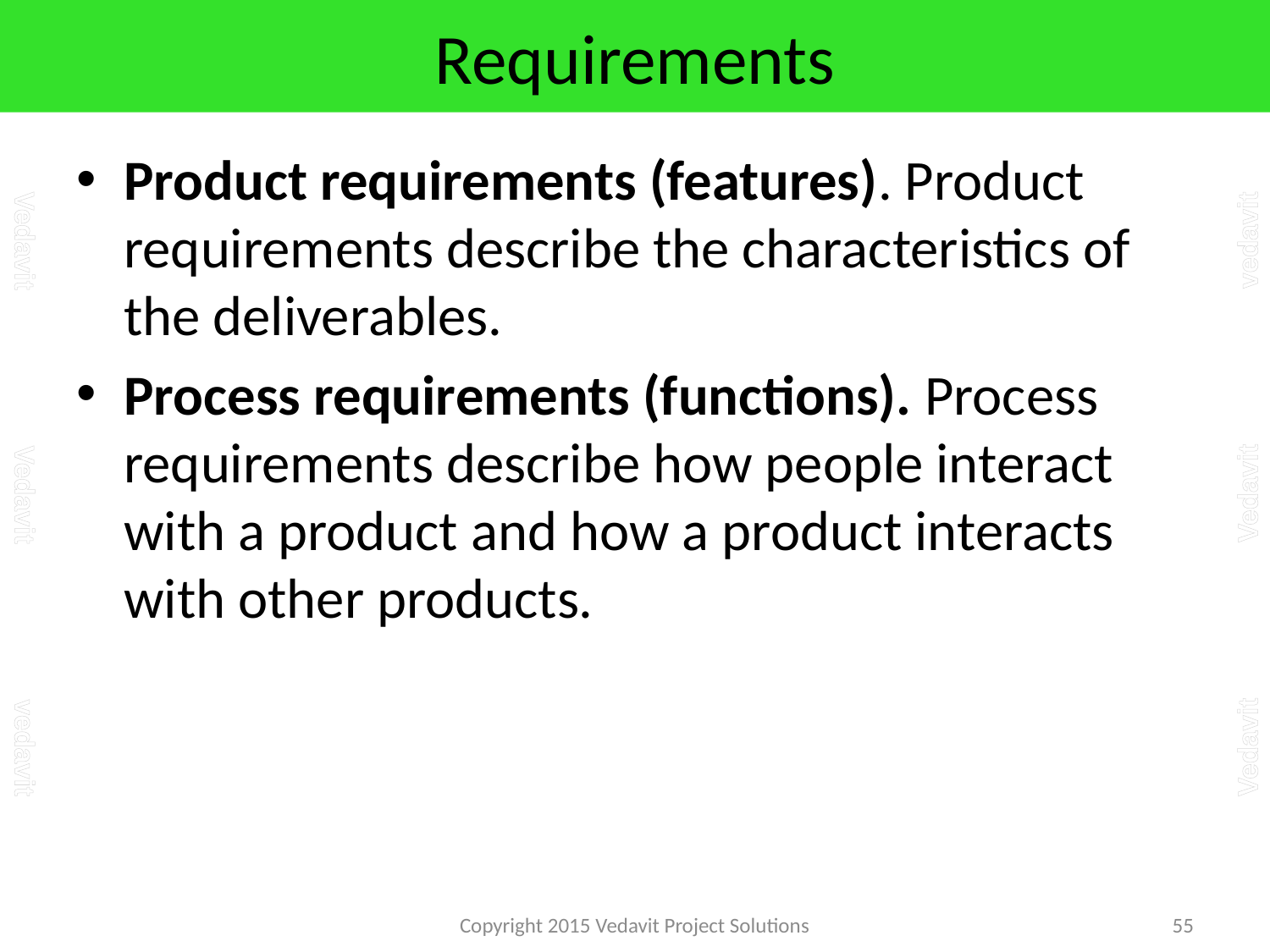

# Requirements
Product requirements (features). Product requirements describe the characteristics of the deliverables.
Process requirements (functions). Process requirements describe how people interact with a product and how a product interacts with other products.
Copyright 2015 Vedavit Project Solutions
55